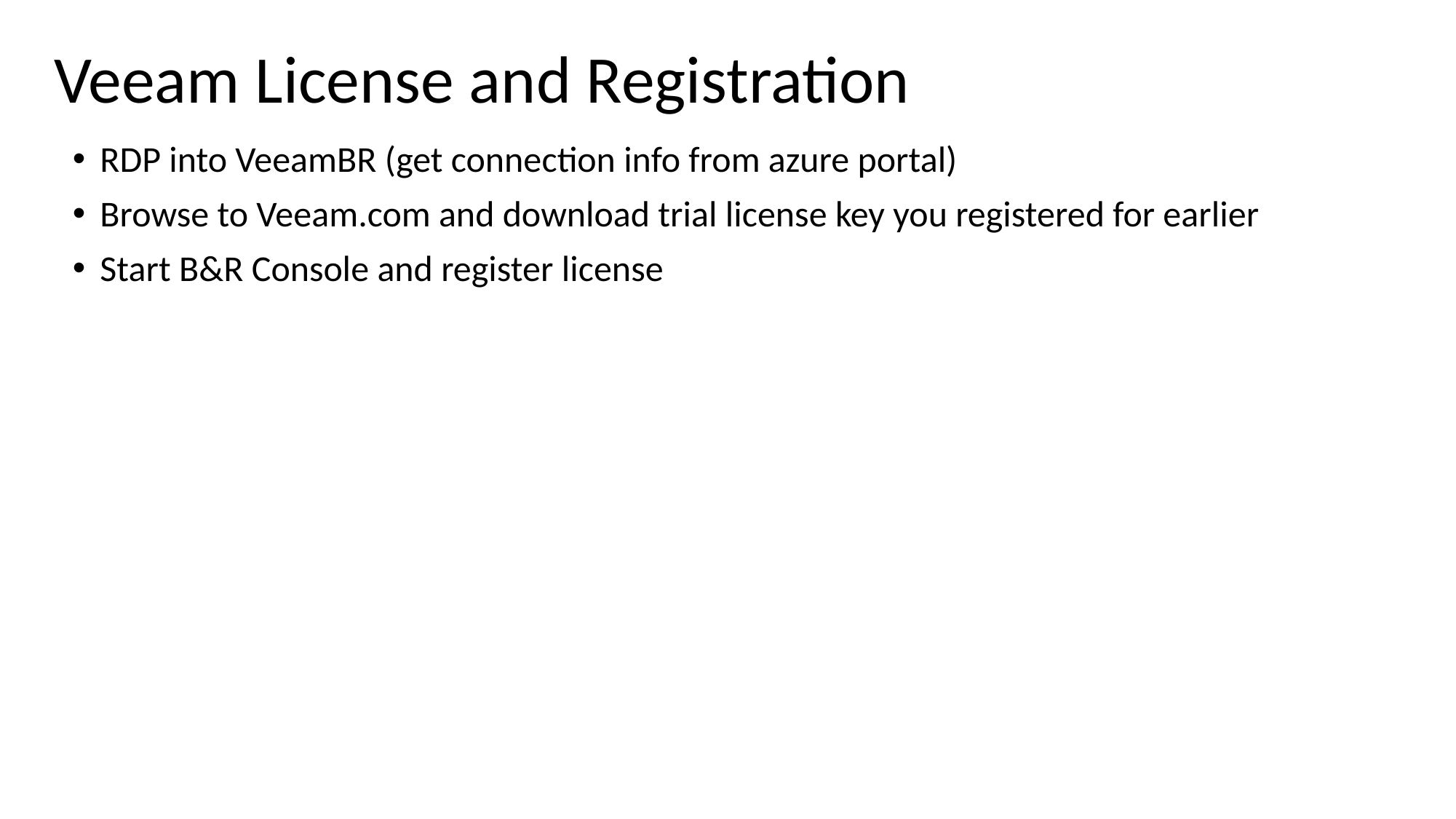

# Veeam License and Registration
RDP into VeeamBR (get connection info from azure portal)
Browse to Veeam.com and download trial license key you registered for earlier
Start B&R Console and register license